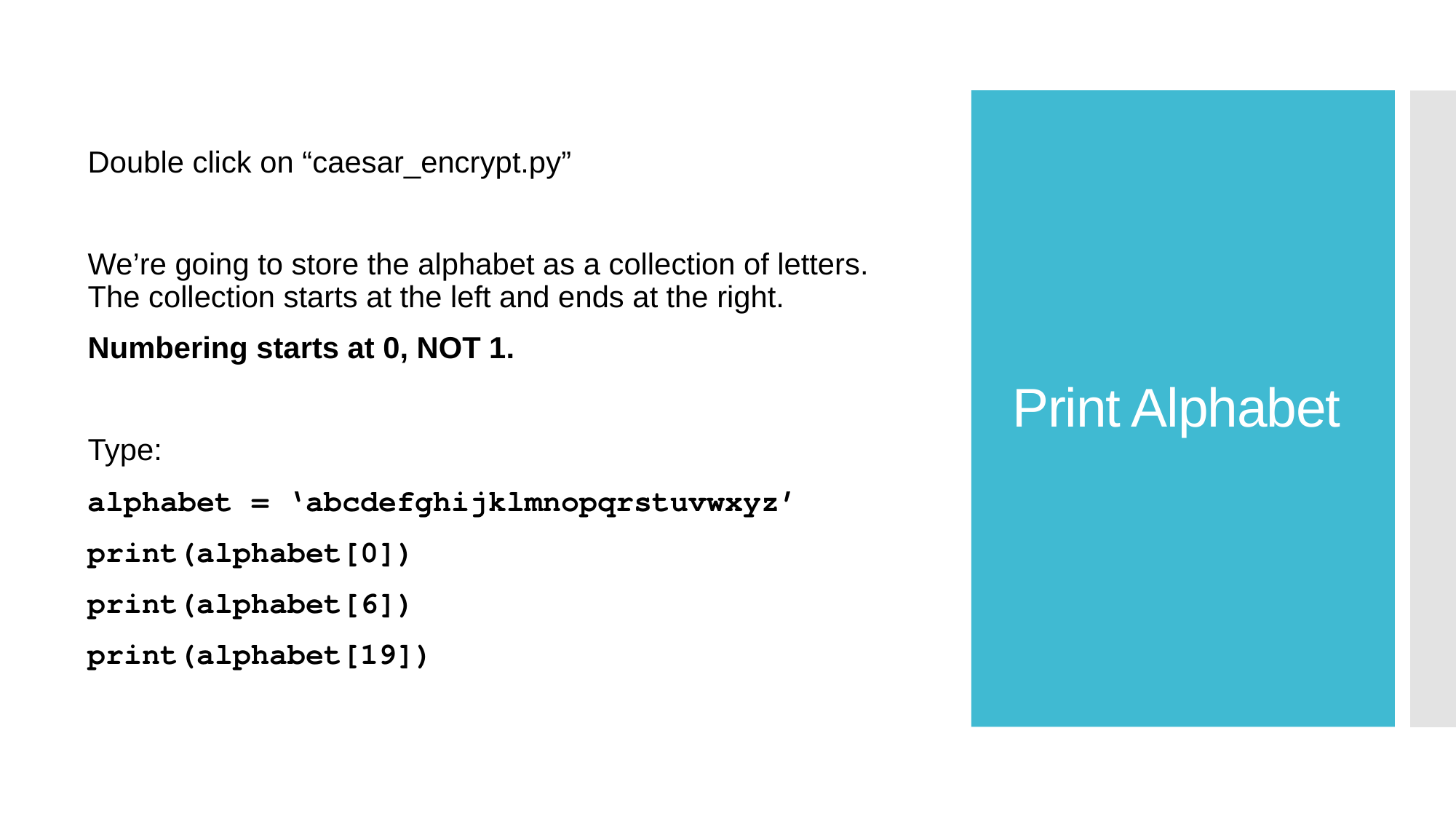

Double click on “caesar_encrypt.py”

We’re going to store the alphabet as a collection of letters. The collection starts at the left and ends at the right.
Numbering starts at 0, NOT 1.

Type:
alphabet = ‘abcdefghijklmnopqrstuvwxyz’
print(alphabet[0])
print(alphabet[6])
print(alphabet[19])
# Print Alphabet